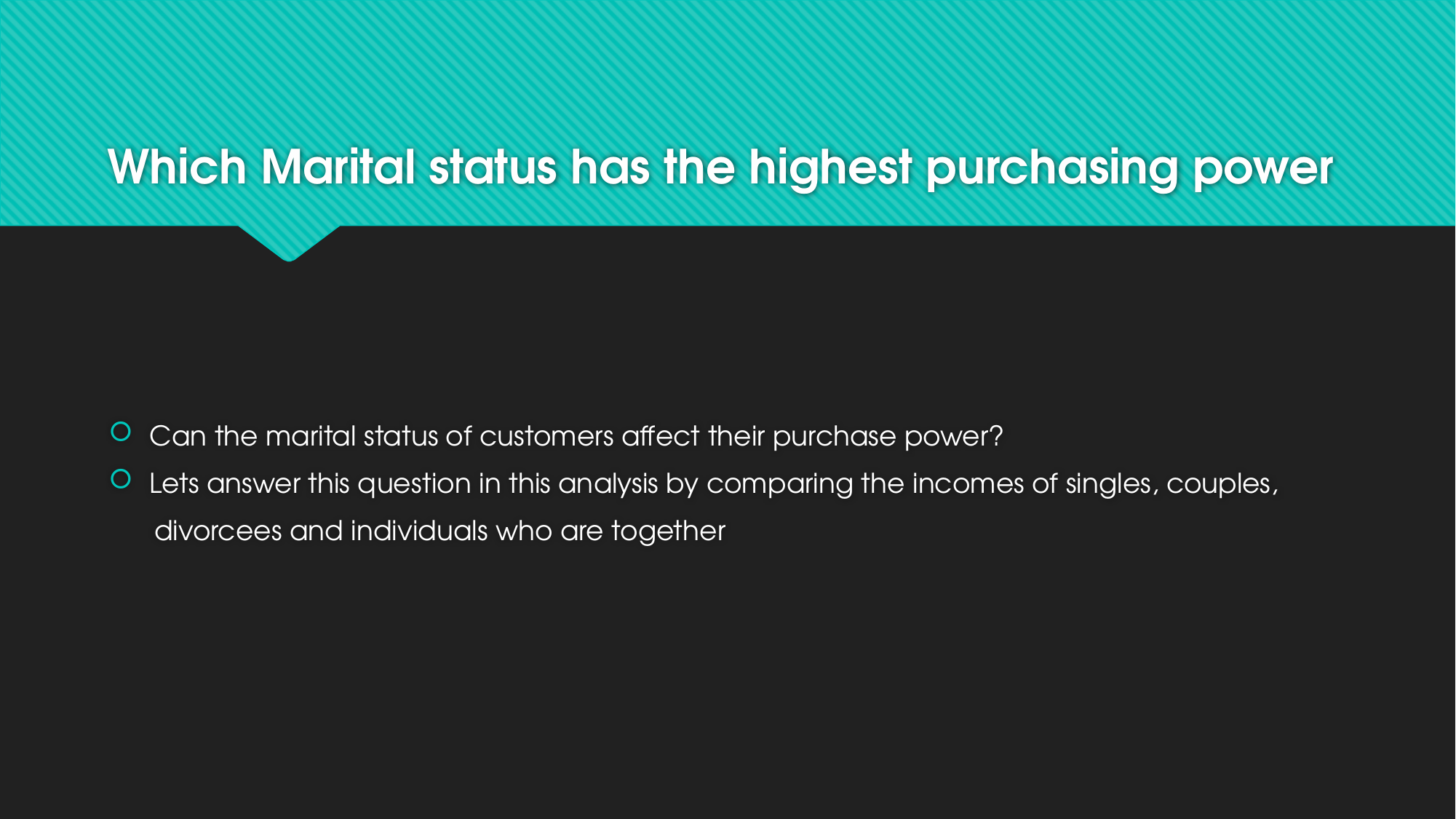

# Which Marital status has the highest purchasing power
Can the marital status of customers affect their purchase power?
Lets answer this question in this analysis by comparing the incomes of singles, couples,
      divorcees and individuals who are together